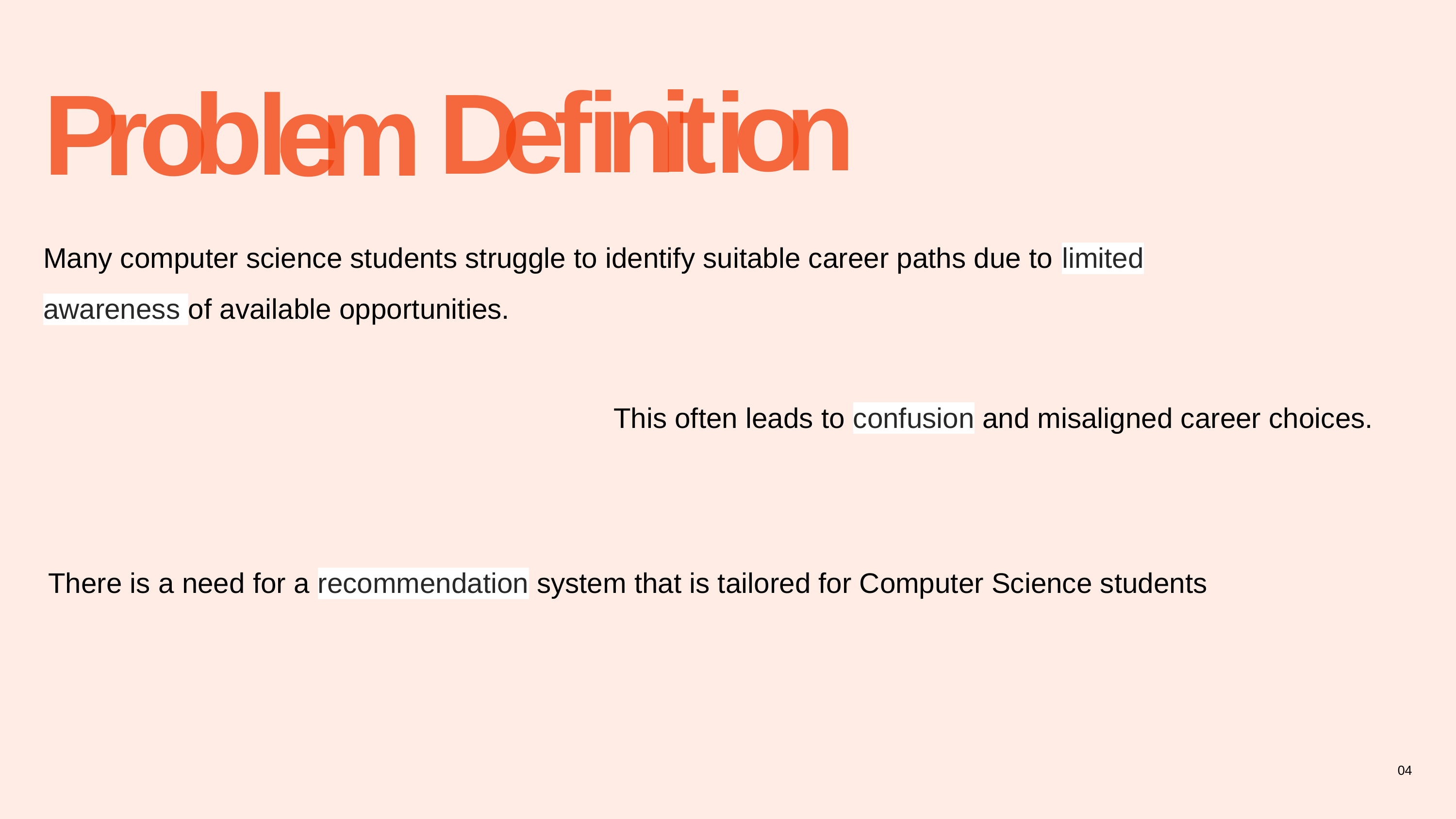

n
o
i
i
n
f
e
i
t
b
D
l
P
r
o
e
m
Many computer science students struggle to identify suitable career paths due to limited awareness of available opportunities.

This often leads to confusion and misaligned career choices.
There is a need for a recommendation system that is tailored for Computer Science students
04